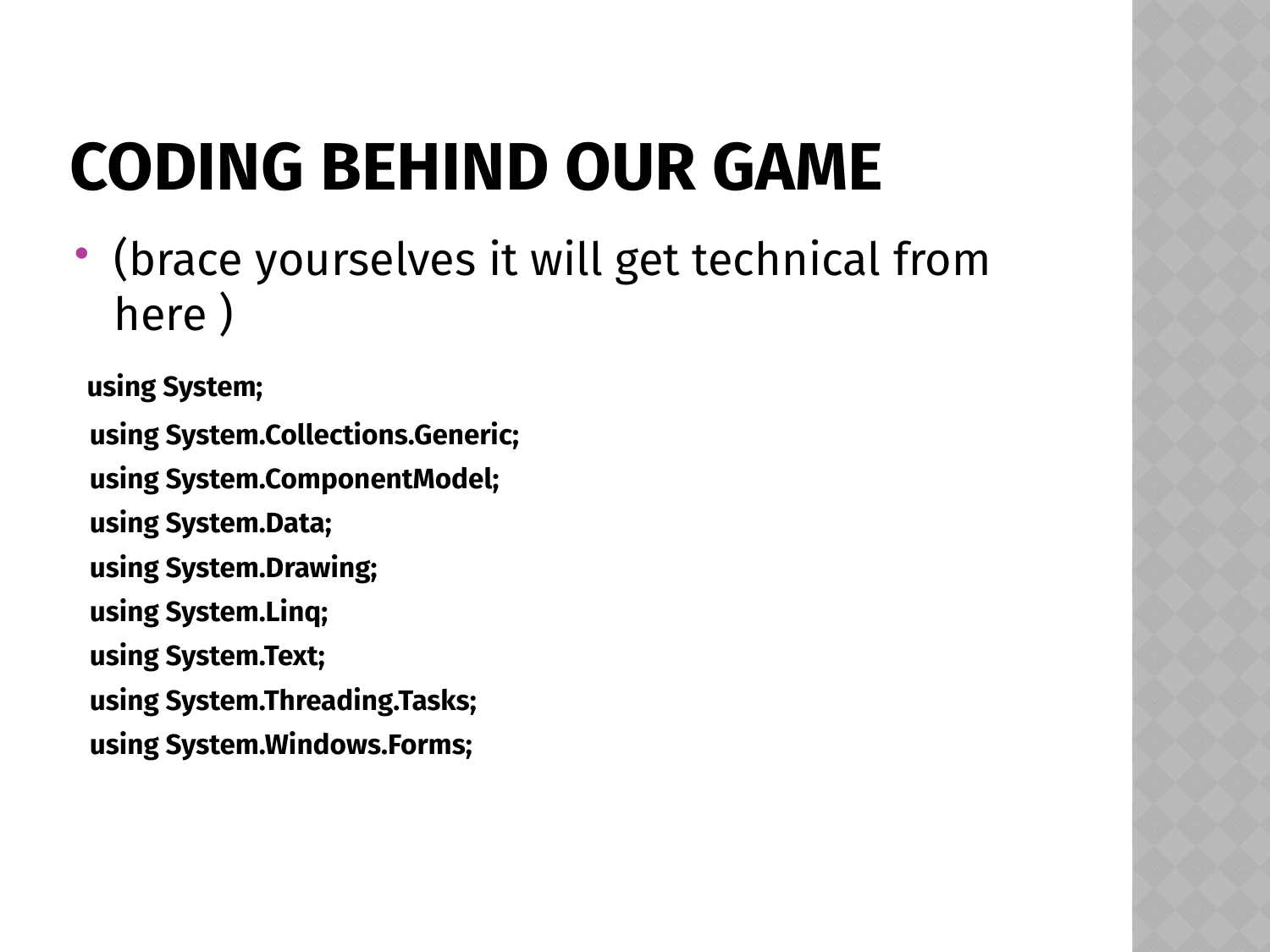

# Coding behind our game
(brace yourselves it will get technical from here )
 using System;
  using System.Collections.Generic;
  using System.ComponentModel;
  using System.Data;
  using System.Drawing;
  using System.Linq;
  using System.Text;
  using System.Threading.Tasks;
  using System.Windows.Forms;